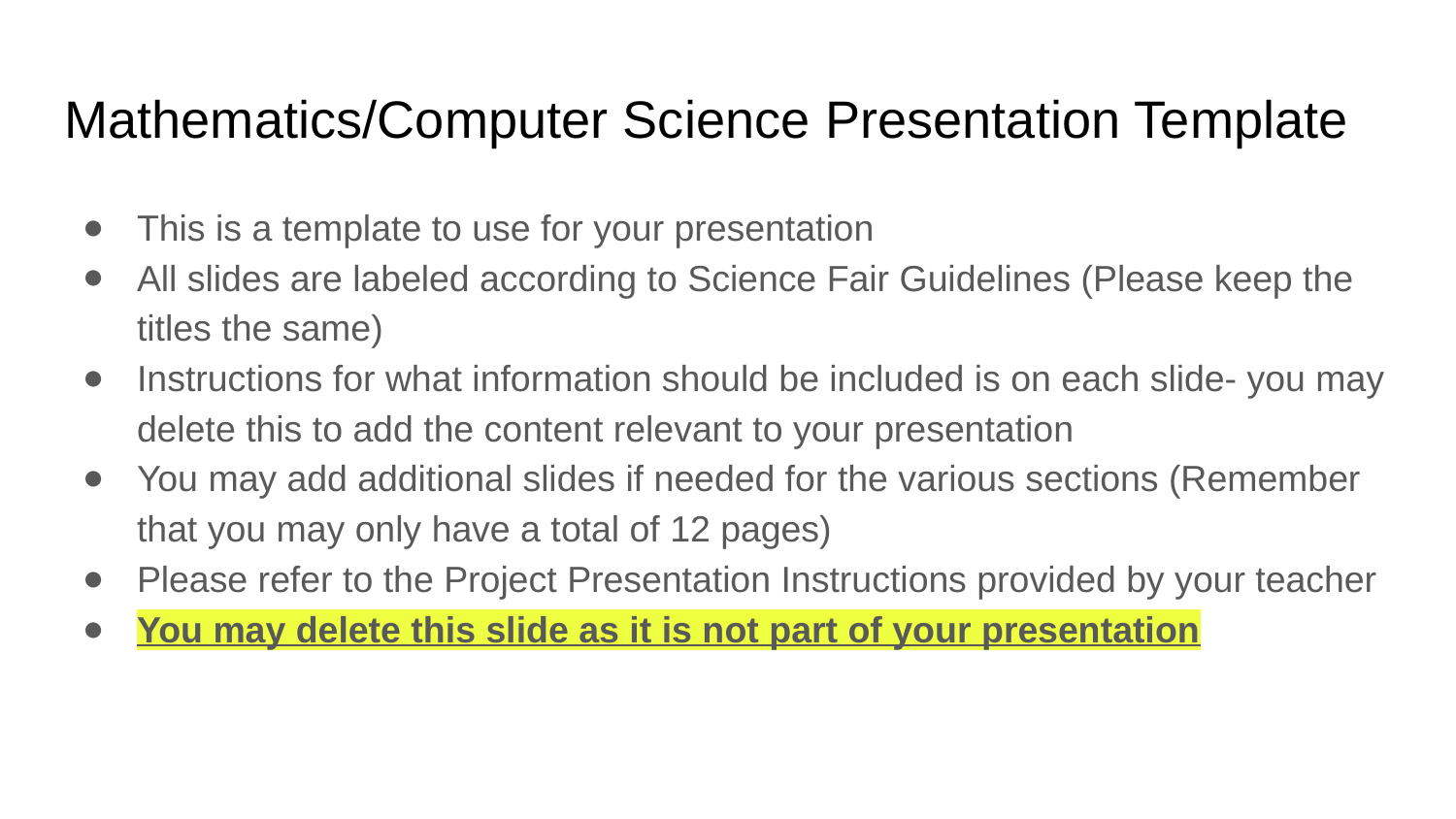

# Mathematics/Computer Science Presentation Template
This is a template to use for your presentation
All slides are labeled according to Science Fair Guidelines (Please keep the titles the same)
Instructions for what information should be included is on each slide- you may delete this to add the content relevant to your presentation
You may add additional slides if needed for the various sections (Remember that you may only have a total of 12 pages)
Please refer to the Project Presentation Instructions provided by your teacher
You may delete this slide as it is not part of your presentation